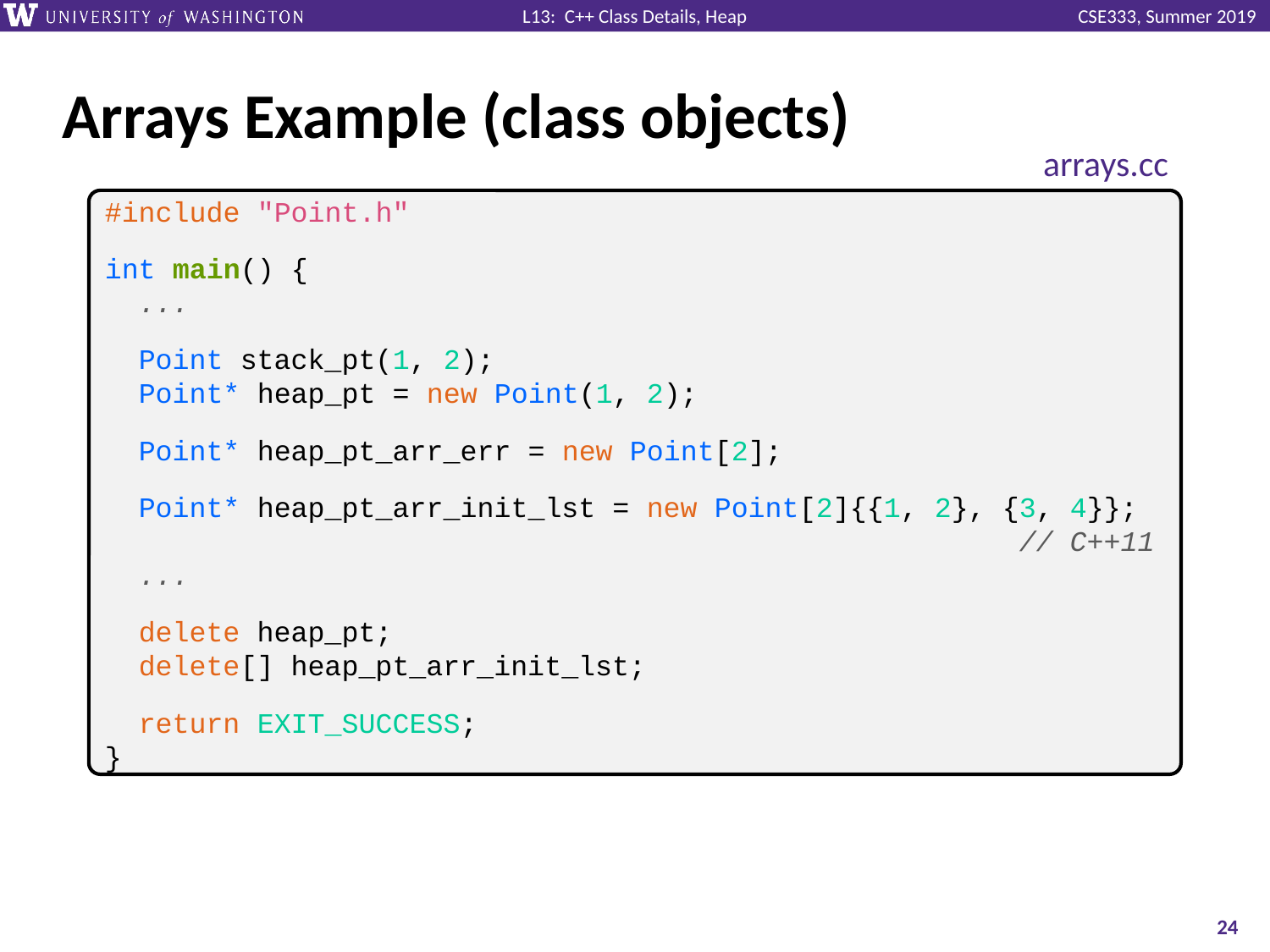

# Arrays Example (class objects)
arrays.cc
#include "Point.h"

int main() {
  ...

  Point stack_pt(1, 2);
  Point* heap_pt = new Point(1, 2);

  Point* heap_pt_arr_err = new Point[2];

  Point* heap_pt_arr_init_lst = new Point[2]{{1, 2}, {3, 4}};
                                                      // C++11
  ...

  delete heap_pt;
  delete[] heap_pt_arr_init_lst;

  return EXIT_SUCCESS;
}
24